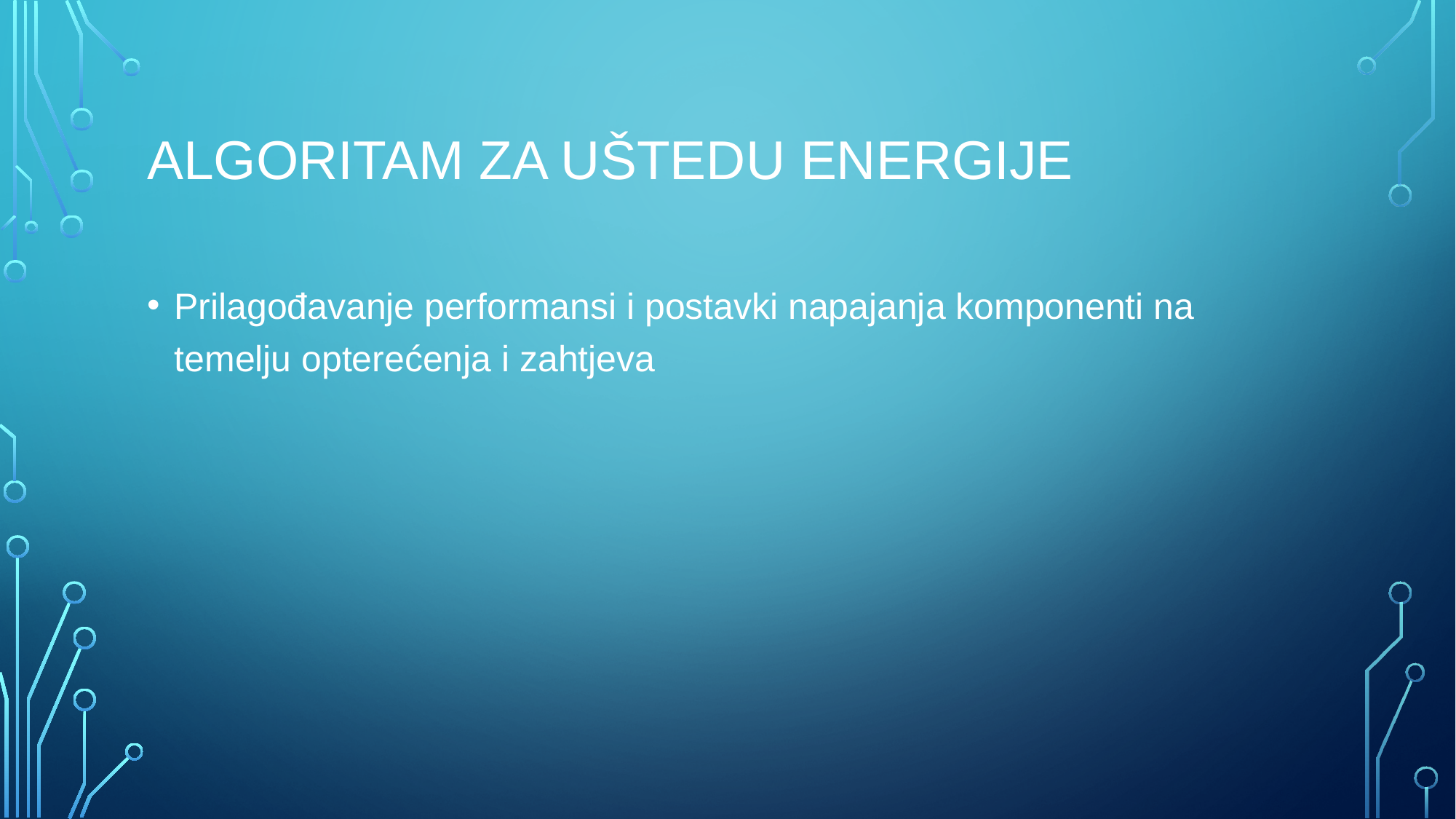

# ALGORITAM ZA UŠTEDU ENERGIJE
Prilagođavanje performansi i postavki napajanja komponenti na temelju opterećenja i zahtjeva